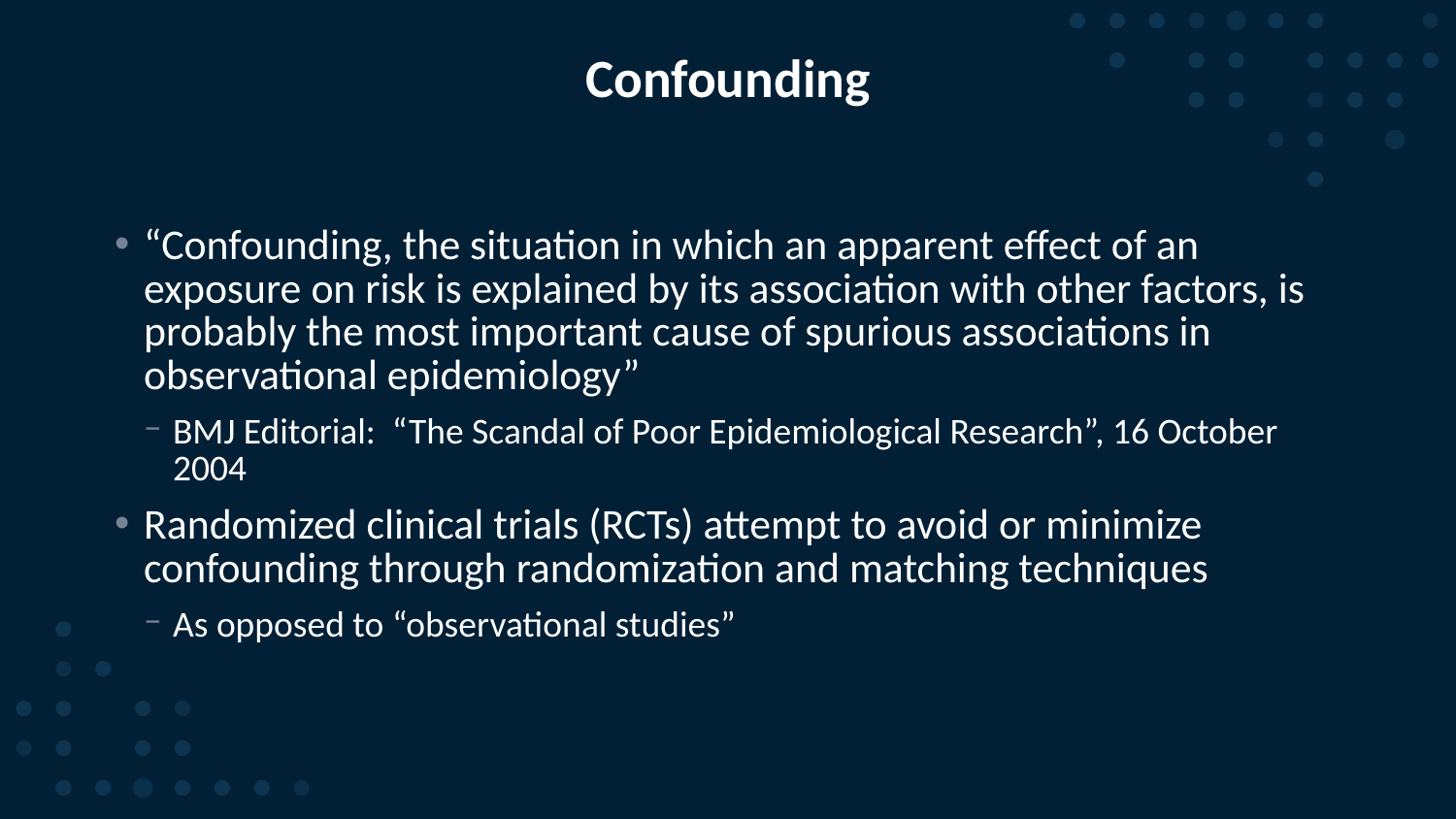

# Confounding

“Confounding, the situation in which an apparent effect of an exposure on risk is explained by its association with other factors, is probably the most important cause of spurious associations in observational epidemiology”
BMJ Editorial:  “The Scandal of Poor Epidemiological Research”, 16 October 2004
Randomized clinical trials (RCTs) attempt to avoid or minimize confounding through randomization and matching techniques
As opposed to “observational studies”